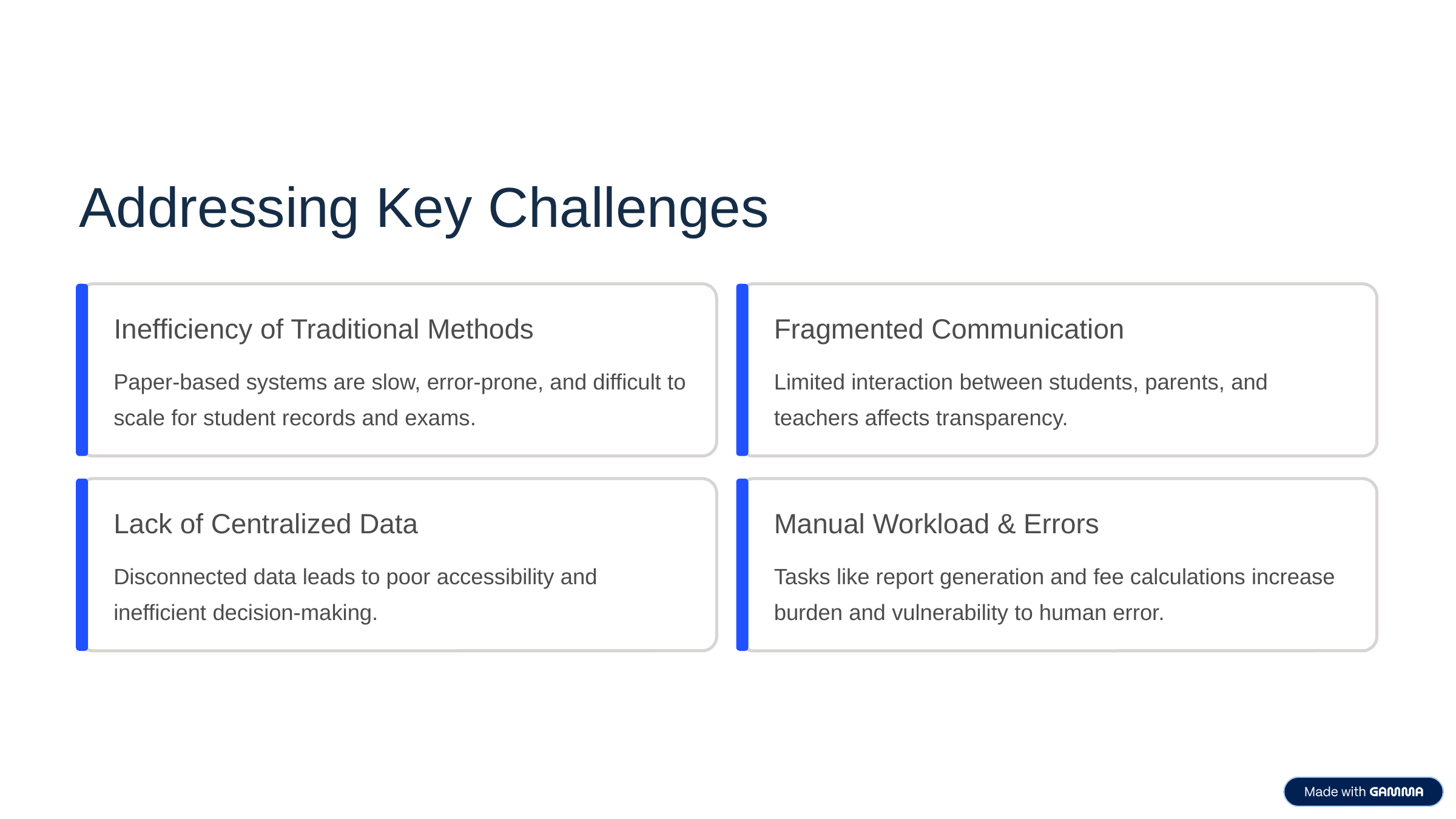

Addressing Key Challenges

Inefficiency of Traditional Methods
Fragmented Communication
Paper-based systems are slow, error-prone, and difficult to scale for student records and exams.
Limited interaction between students, parents, and teachers affects transparency.

Lack of Centralized Data
Manual Workload & Errors
Disconnected data leads to poor accessibility and inefficient decision-making.
Tasks like report generation and fee calculations increase burden and vulnerability to human error.